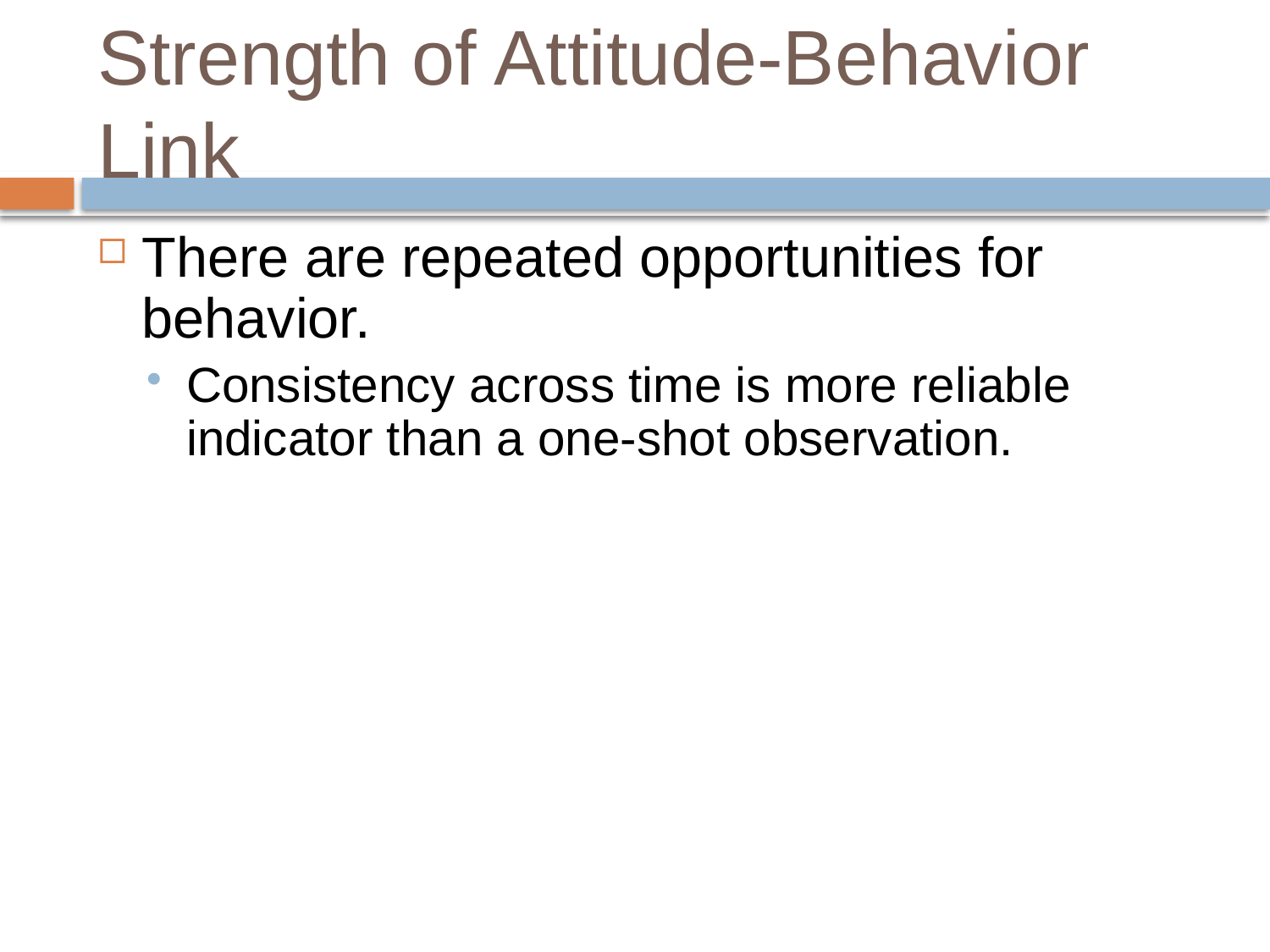

# Strength of Attitude-Behavior Link
There are repeated opportunities for behavior.
Consistency across time is more reliable indicator than a one-shot observation.